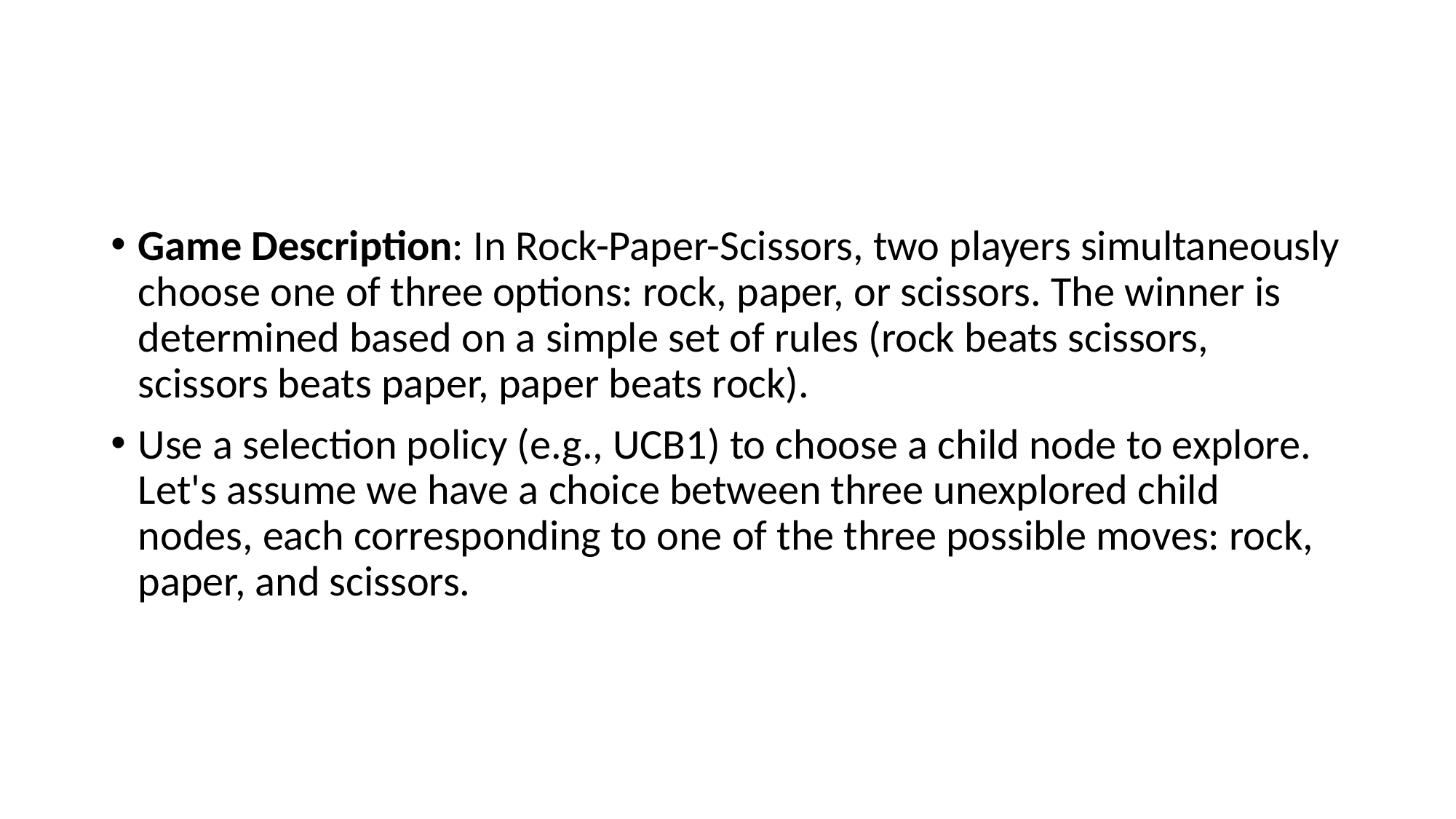

#
Game Description: In Rock-Paper-Scissors, two players simultaneously choose one of three options: rock, paper, or scissors. The winner is determined based on a simple set of rules (rock beats scissors, scissors beats paper, paper beats rock).
Use a selection policy (e.g., UCB1) to choose a child node to explore. Let's assume we have a choice between three unexplored child nodes, each corresponding to one of the three possible moves: rock, paper, and scissors.